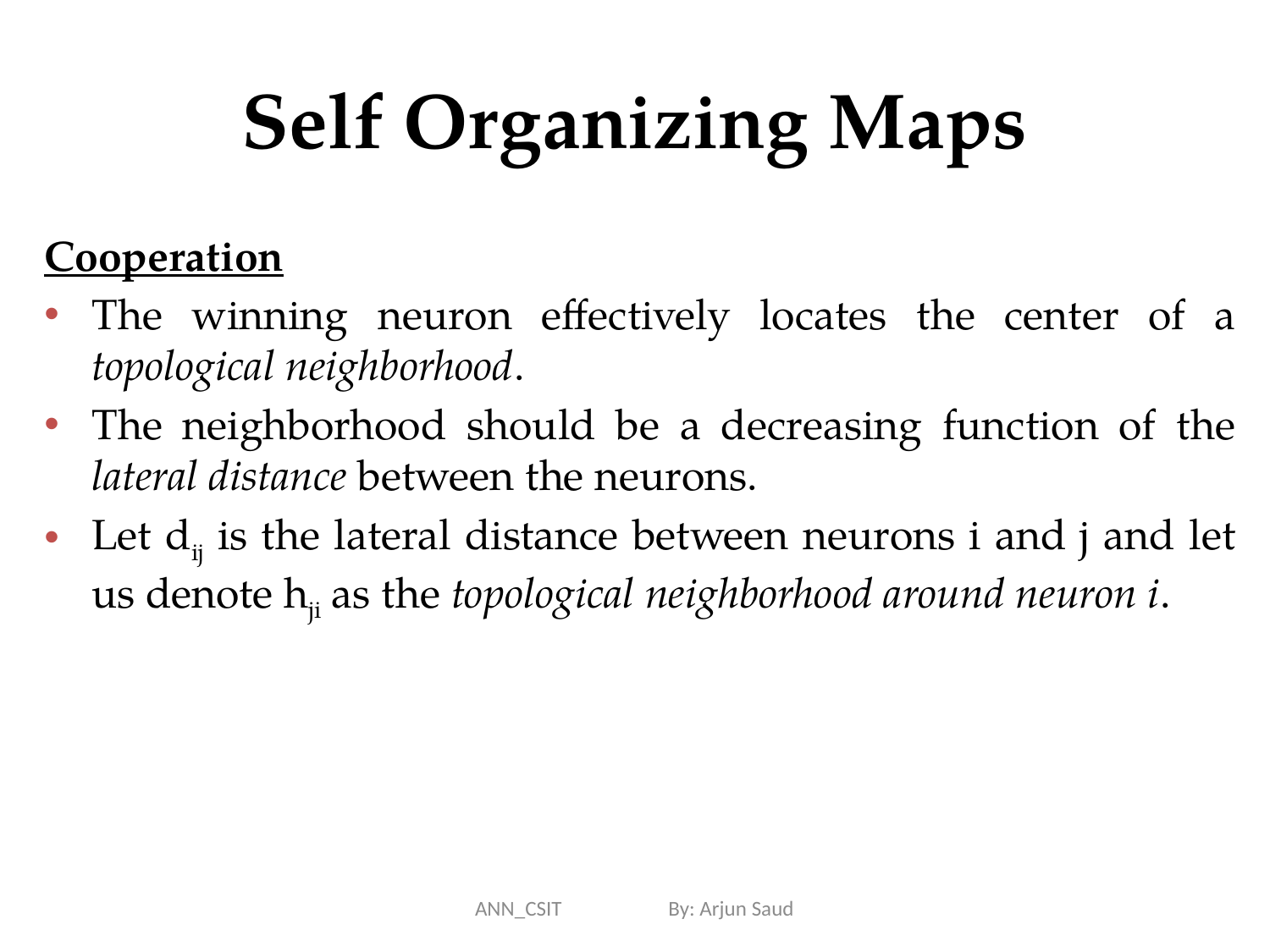

# Self Organizing Maps
Cooperation
The winning neuron effectively locates the center of a topological neighborhood.
The neighborhood should be a decreasing function of the lateral distance between the neurons.
Let dij is the lateral distance between neurons i and j and let us denote hji as the topological neighborhood around neuron i.

ANN_CSIT                      By: Arjun Saud